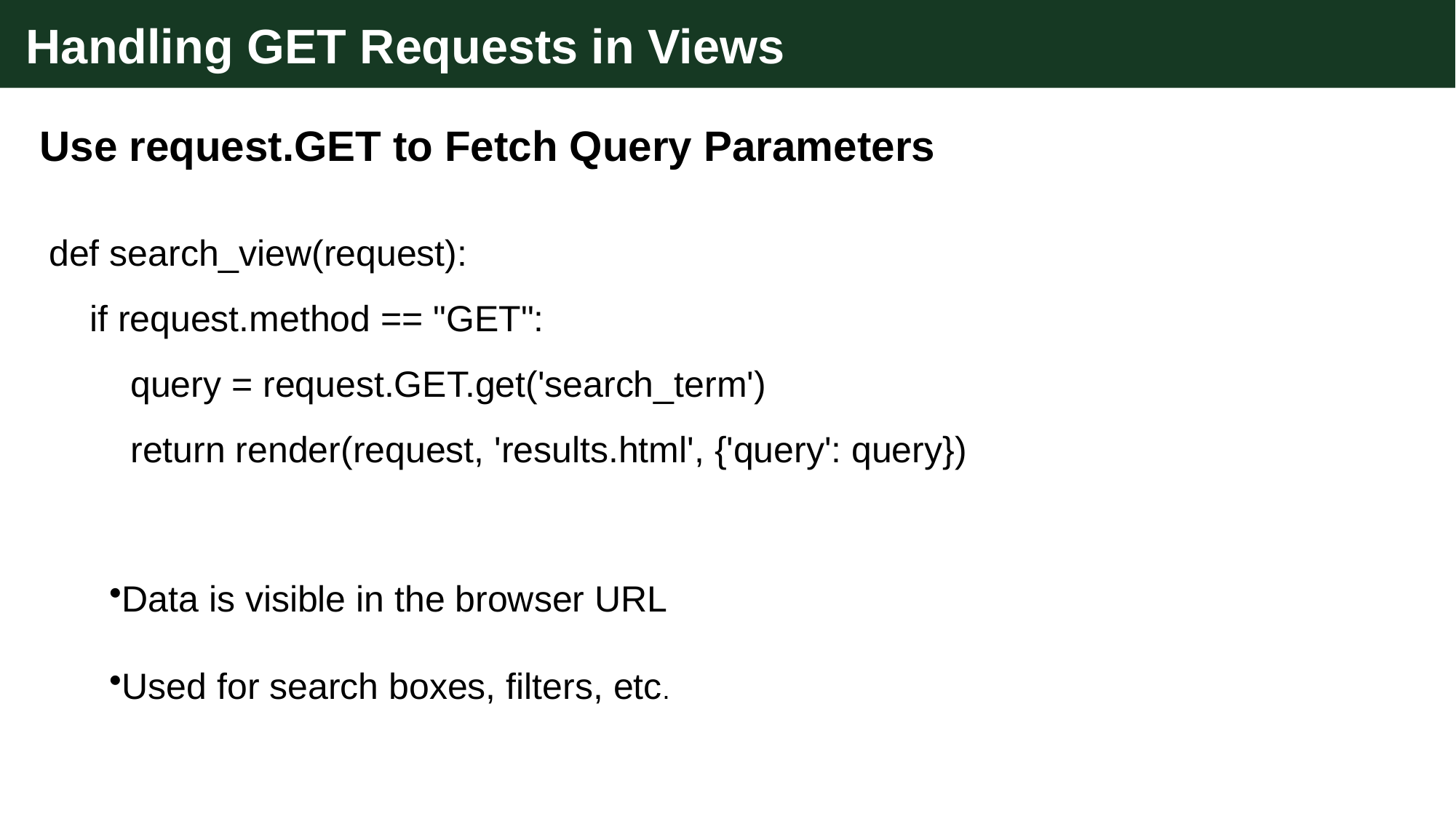

Handling GET Requests in Views
Use request.GET to Fetch Query Parameters
def search_view(request):
    if request.method == "GET":
        query = request.GET.get('search_term')
        return render(request, 'results.html', {'query': query})

Data is visible in the browser URL
Used for search boxes, filters, etc.